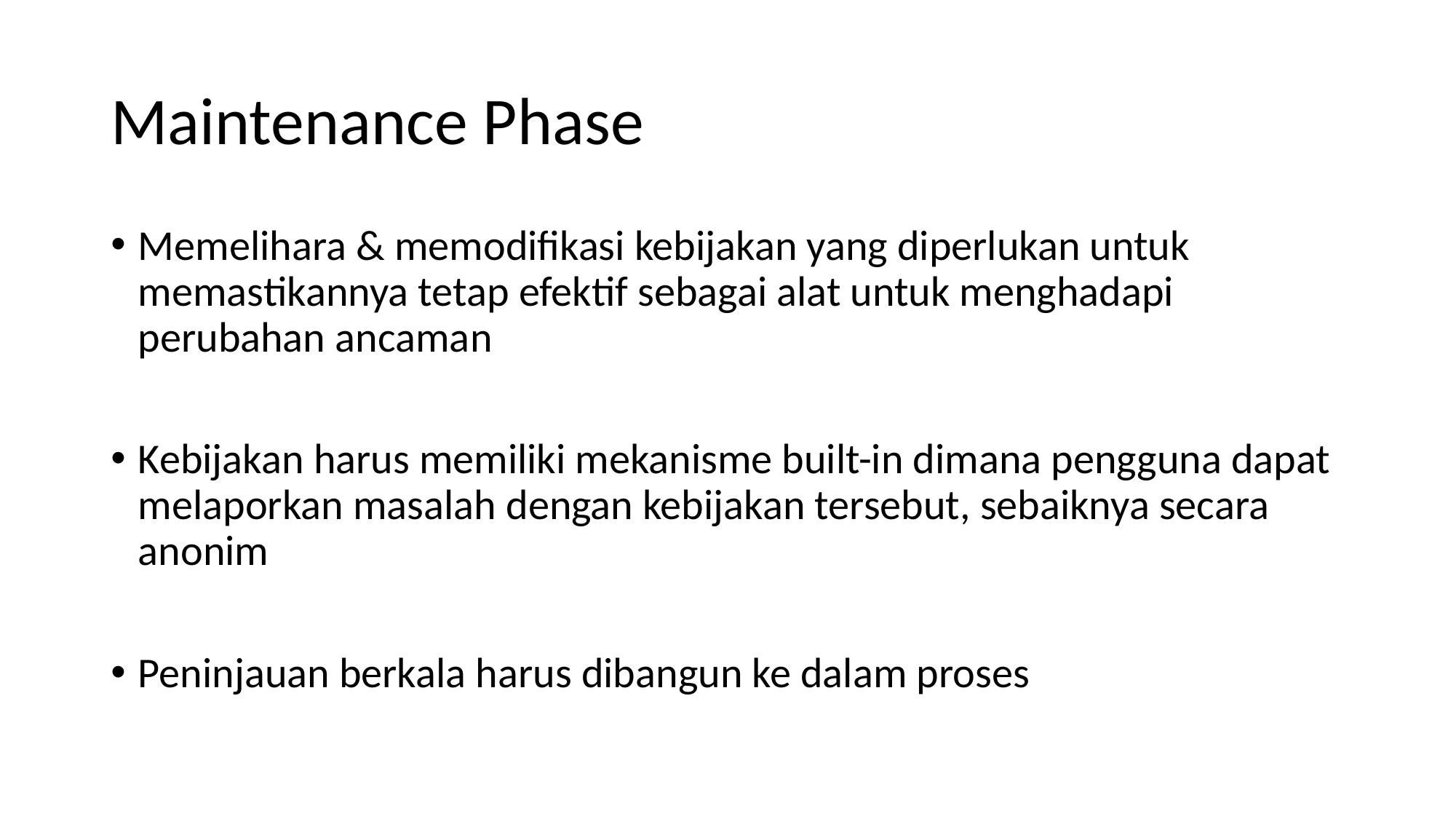

# Maintenance Phase
Memelihara & memodifikasi kebijakan yang diperlukan untuk memastikannya tetap efektif sebagai alat untuk menghadapi perubahan ancaman

Kebijakan harus memiliki mekanisme built-in dimana pengguna dapat melaporkan masalah dengan kebijakan tersebut, sebaiknya secara anonim

Peninjauan berkala harus dibangun ke dalam proses